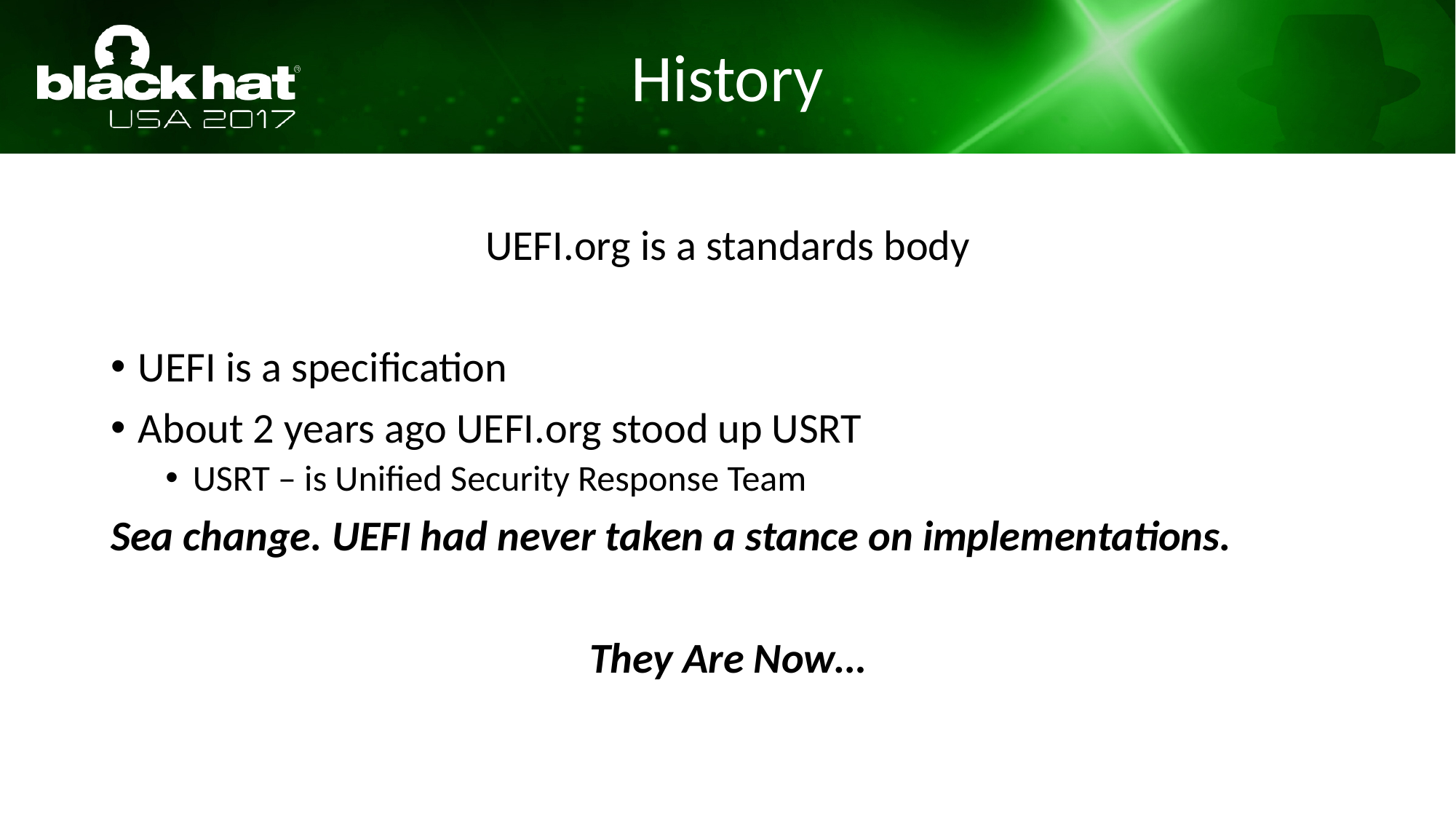

History
UEFI.org is a standards body

UEFI is a specification
About 2 years ago UEFI.org stood up USRT
USRT – is Unified Security Response Team
Sea change. UEFI had never taken a stance on implementations.

They Are Now…